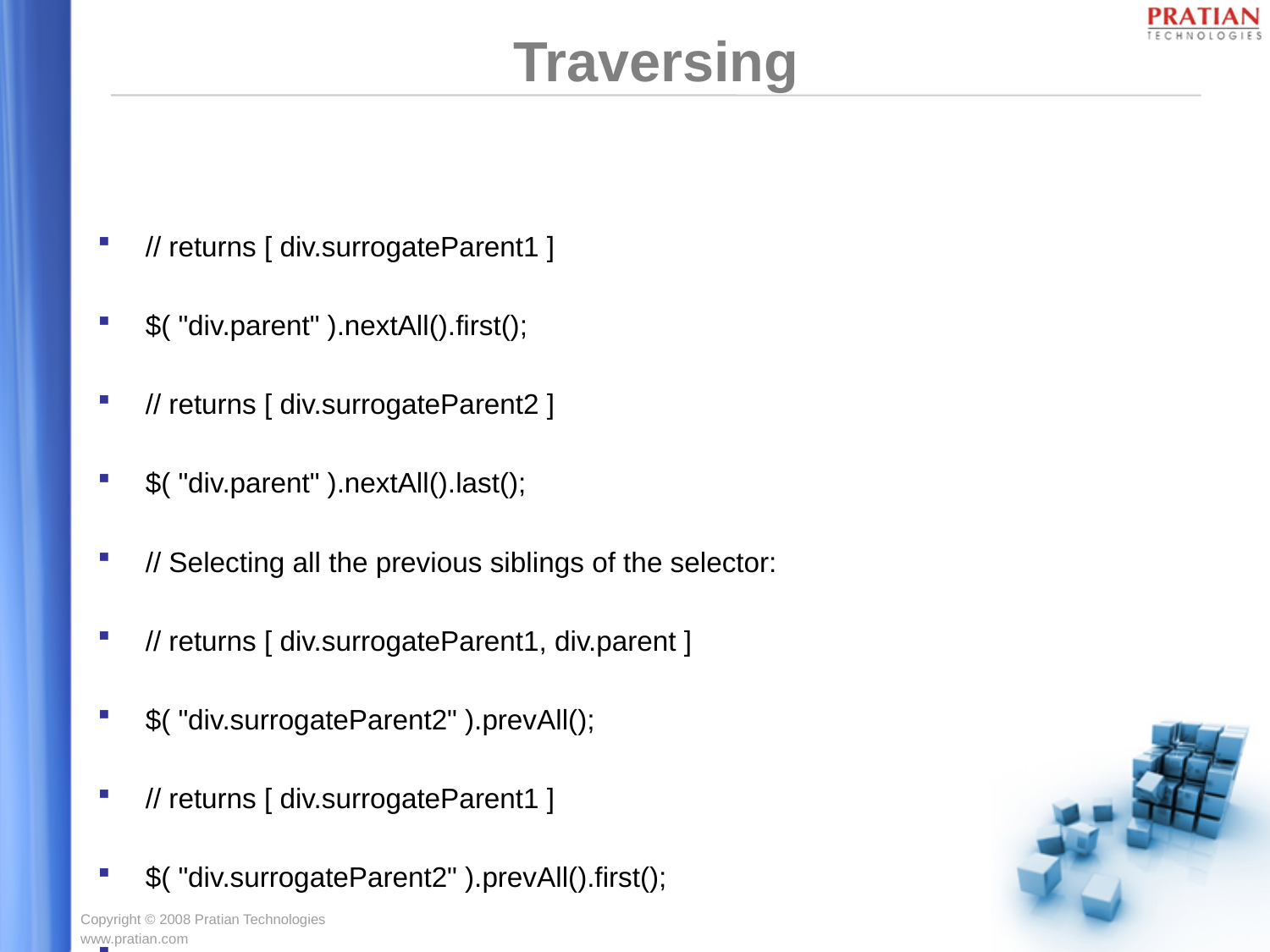

# Traversing
// returns [ div.surrogateParent1 ]

$( "div.parent" ).nextAll().first();

// returns [ div.surrogateParent2 ]

$( "div.parent" ).nextAll().last();

// Selecting all the previous siblings of the selector:

// returns [ div.surrogateParent1, div.parent ]

$( "div.surrogateParent2" ).prevAll();

// returns [ div.surrogateParent1 ]

$( "div.surrogateParent2" ).prevAll().first();